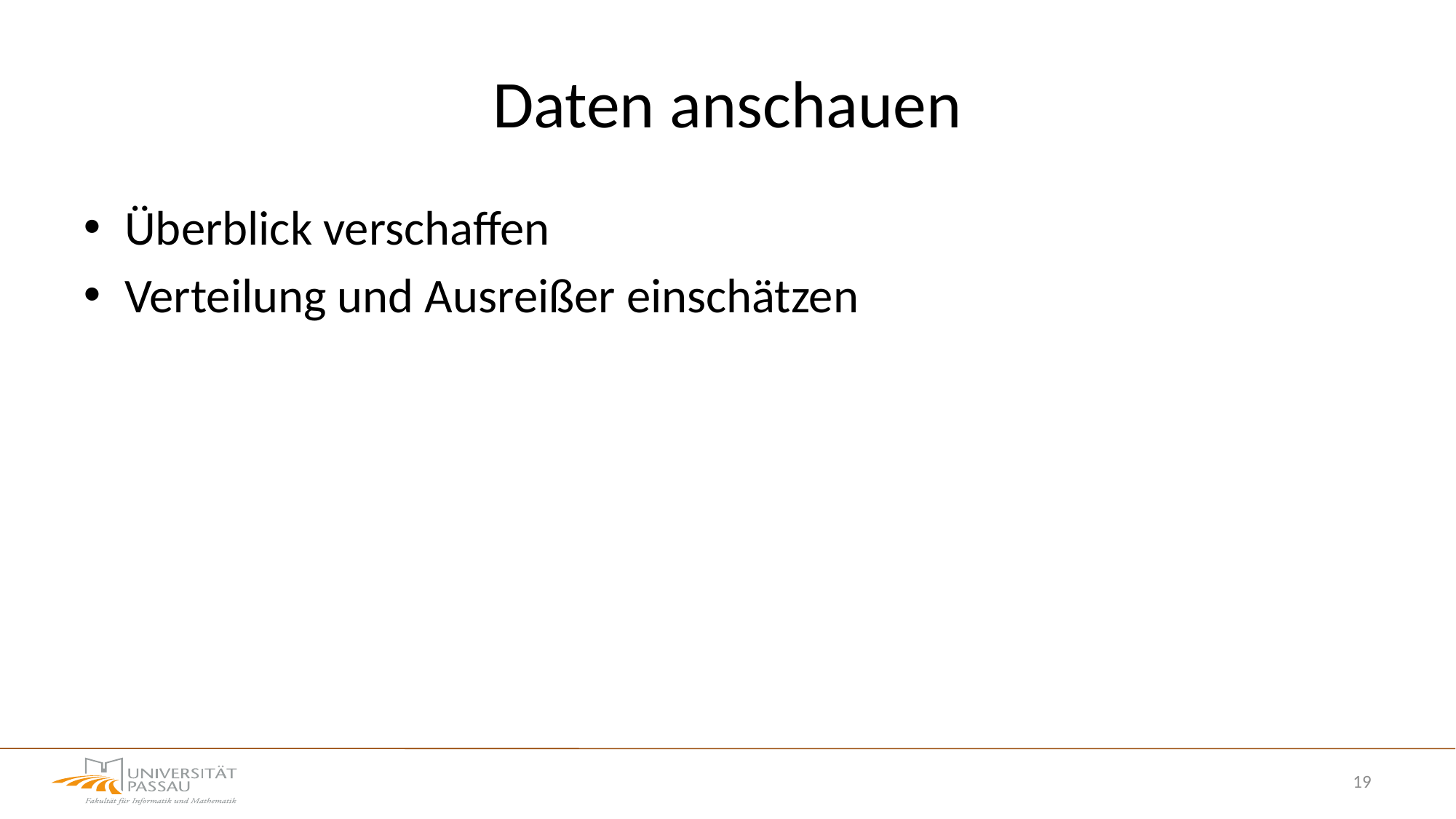

# Daten anschauen
Überblick verschaffen
Verteilung und Ausreißer einschätzen
19